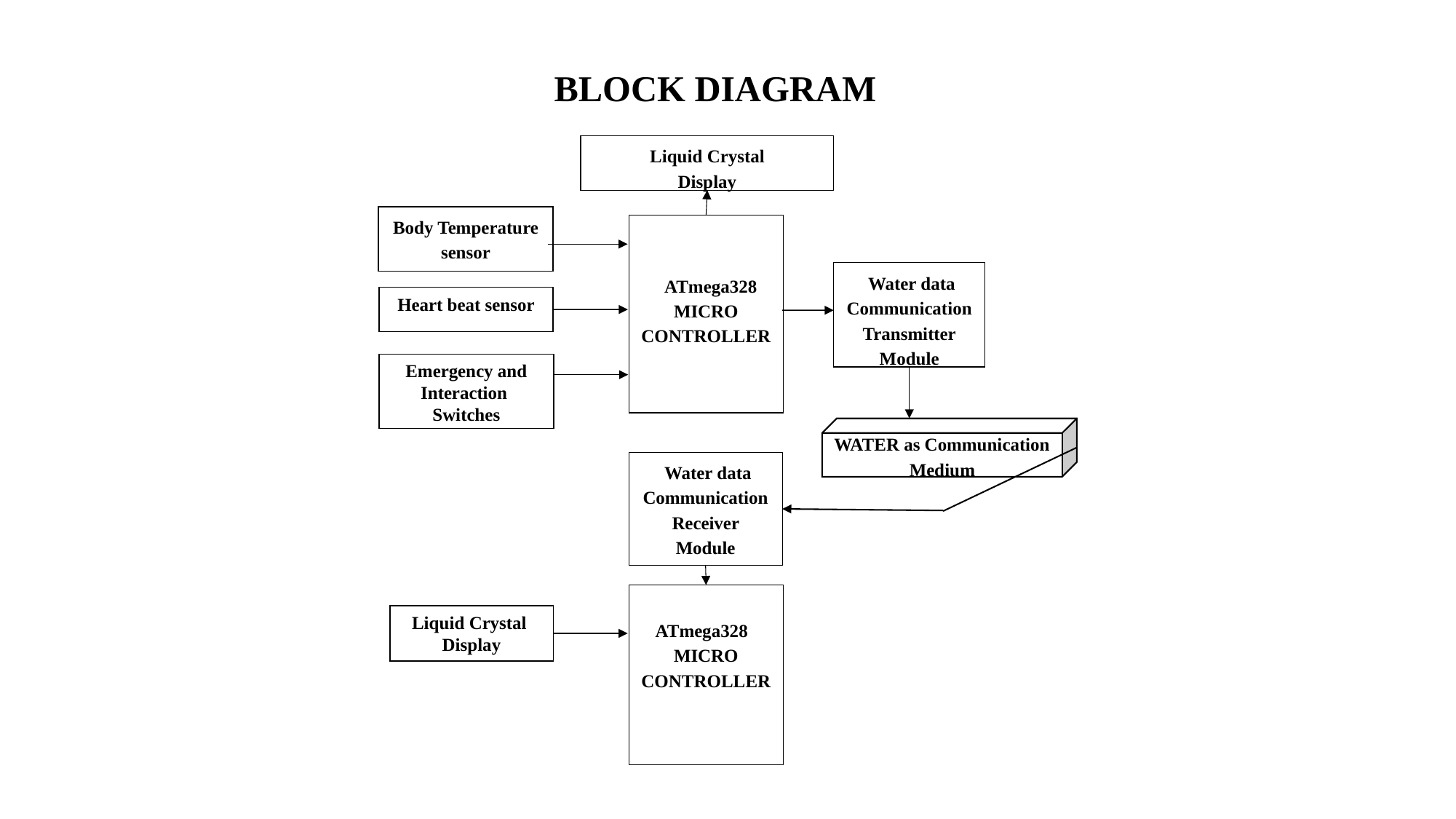

BLOCK DIAGRAM
Liquid Crystal
Display
Body Temperature sensor

  ATmega328
MICRO
CONTROLLER
 Water data Communication
Transmitter
Module
Heart beat sensor

Emergency and
Interaction
Switches
WATER as Communication Medium
 Water data Communication
Receiver
Module

ATmega328
MICRO
CONTROLLER
Liquid Crystal
Display